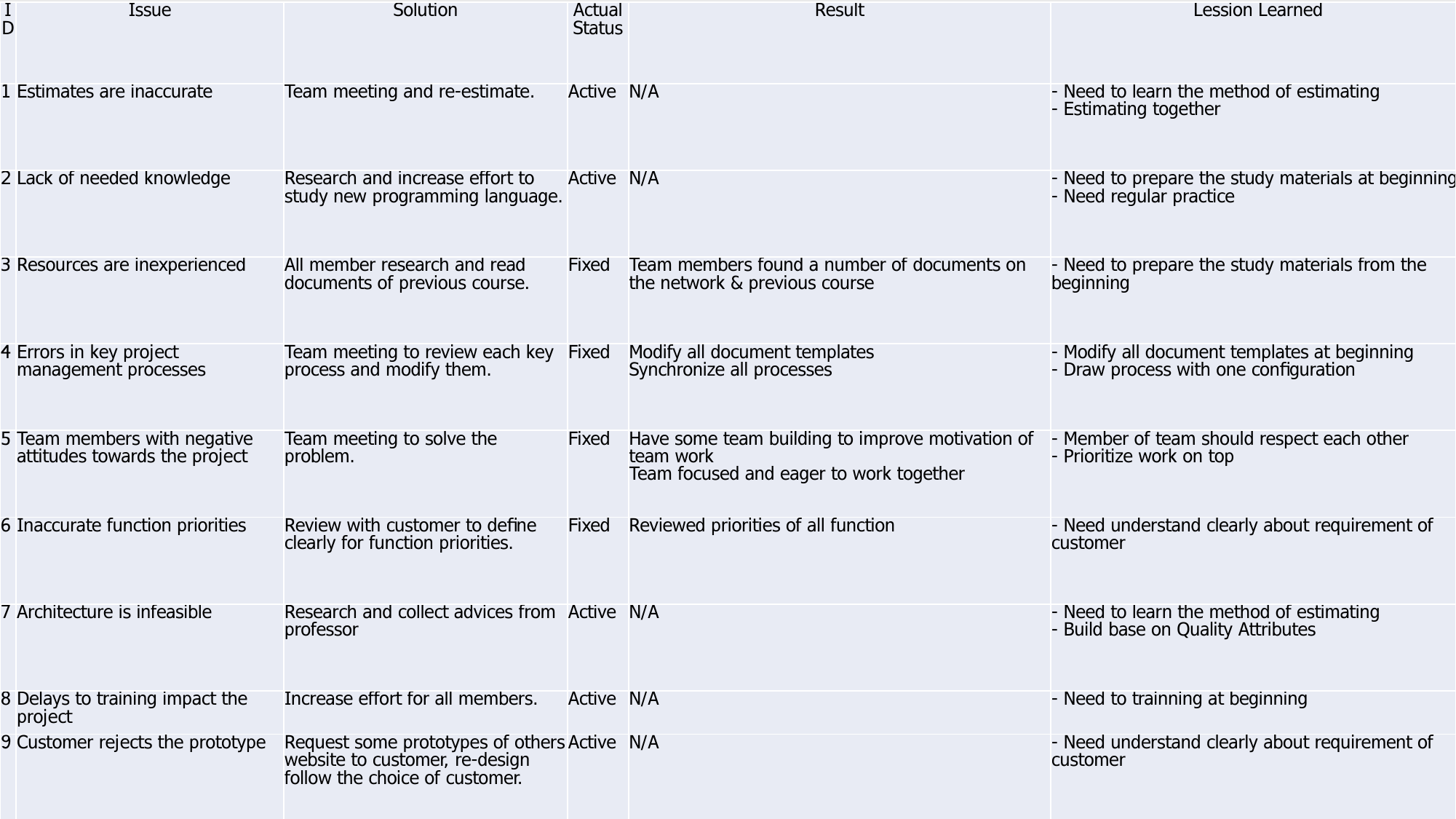

| ID | Issue | Solution | Actual Status | Result | Lession Learned |
| --- | --- | --- | --- | --- | --- |
| 1 | Estimates are inaccurate | Team meeting and re-estimate. | Active | N/A | - Need to learn the method of estimating - Estimating together |
| 2 | Lack of needed knowledge | Research and increase effort to study new programming language. | Active | N/A | - Need to prepare the study materials at beginning - Need regular practice |
| 3 | Resources are inexperienced | All member research and read documents of previous course. | Fixed | Team members found a number of documents on the network & previous course | - Need to prepare the study materials from the beginning |
| 4 | Errors in key project management processes | Team meeting to review each key process and modify them. | Fixed | Modify all document templates Synchronize all processes | - Modify all document templates at beginning - Draw process with one configuration |
| 5 | Team members with negative attitudes towards the project | Team meeting to solve the problem. | Fixed | Have some team building to improve motivation of team work Team focused and eager to work together | - Member of team should respect each other - Prioritize work on top |
| 6 | Inaccurate function priorities | Review with customer to define clearly for function priorities. | Fixed | Reviewed priorities of all function | - Need understand clearly about requirement of customer |
| 7 | Architecture is infeasible | Research and collect advices from professor | Active | N/A | - Need to learn the method of estimating - Build base on Quality Attributes |
| 8 | Delays to training impact the project | Increase effort for all members. | Active | N/A | - Need to trainning at beginning |
| 9 | Customer rejects the prototype | Request some prototypes of others website to customer, re-design follow the choice of customer. | Active | N/A | - Need understand clearly about requirement of customer |
#
23